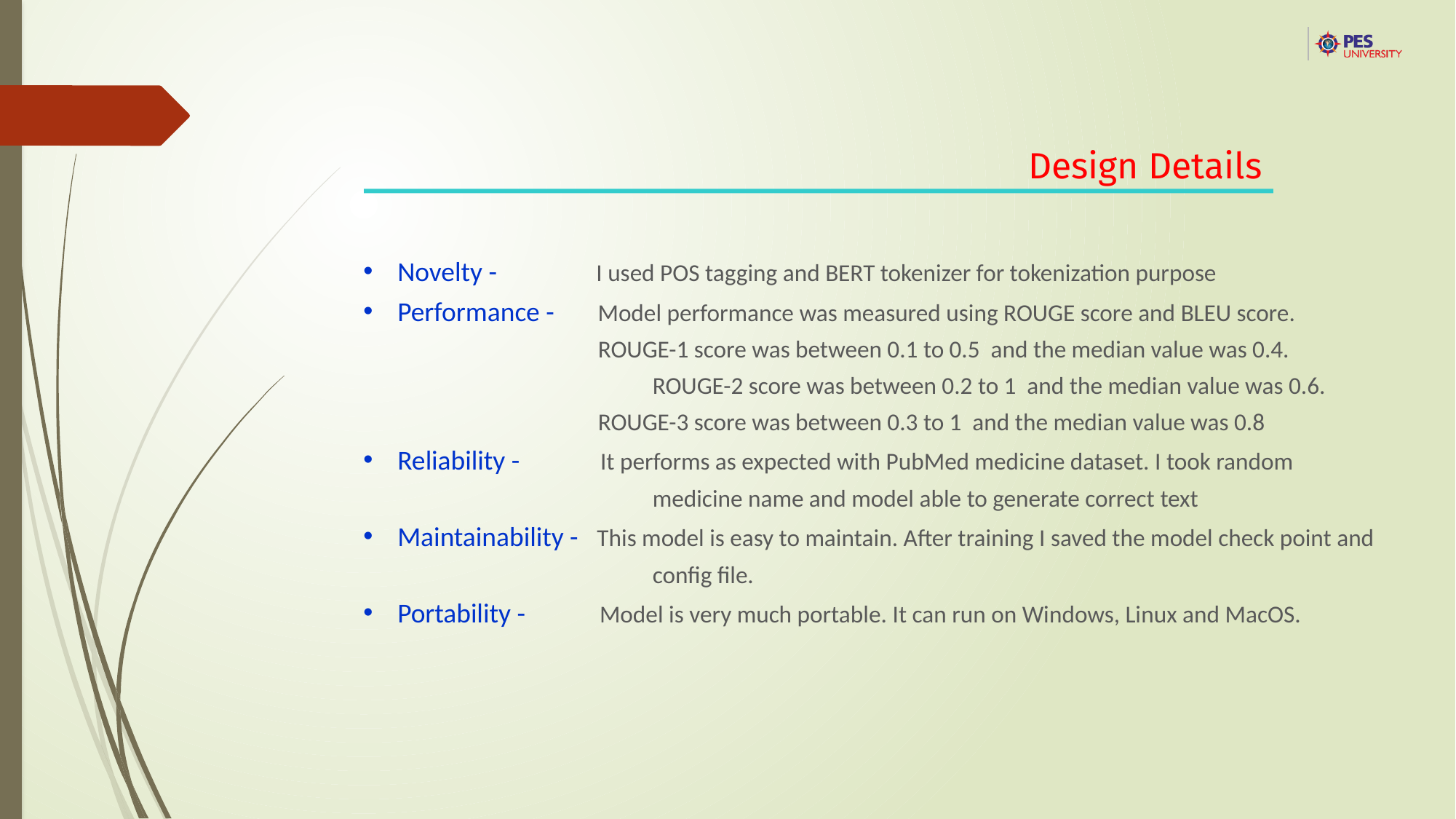

Design Details

Novelty -                I used POS tagging and BERT tokenizer for tokenization purpose
Performance -       Model performance was measured using ROUGE score and BLEU score.
                                           ROUGE-1 score was between 0.1 to 0.5  and the median value was 0.4.
	                                 ROUGE-2 score was between 0.2 to 1  and the median value was 0.6.
                                           ROUGE-3 score was between 0.3 to 1  and the median value was 0.8
Reliability -             It performs as expected with PubMed medicine dataset. I took random
		             medicine name and model able to generate correct text
Maintainability -   This model is easy to maintain. After training I saved the model check point and
     		             config file.
Portability -            Model is very much portable. It can run on Windows, Linux and MacOS.